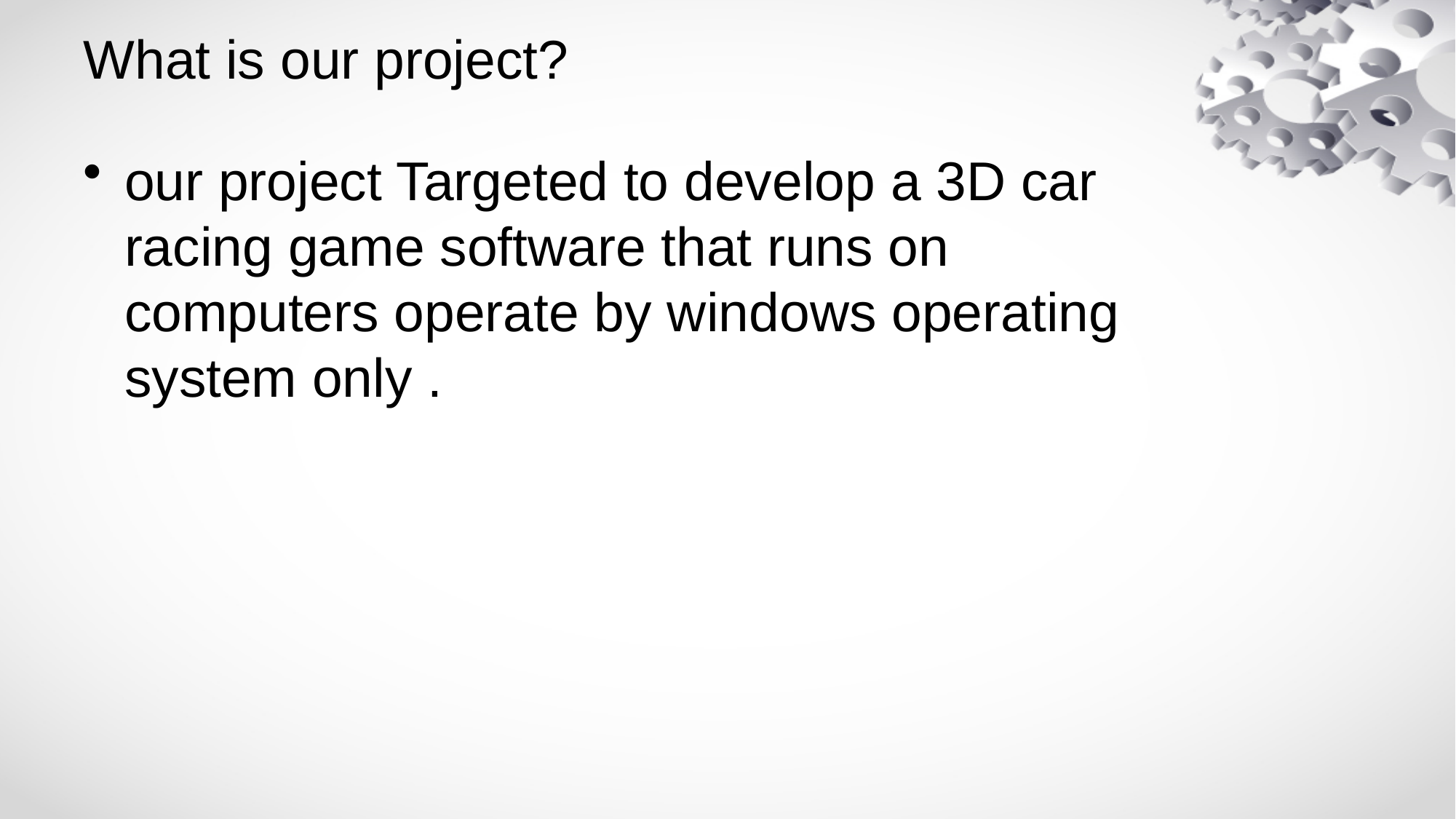

# What is our project?
our project Targeted to develop a 3D car racing game software that runs on computers operate by windows operating system only .